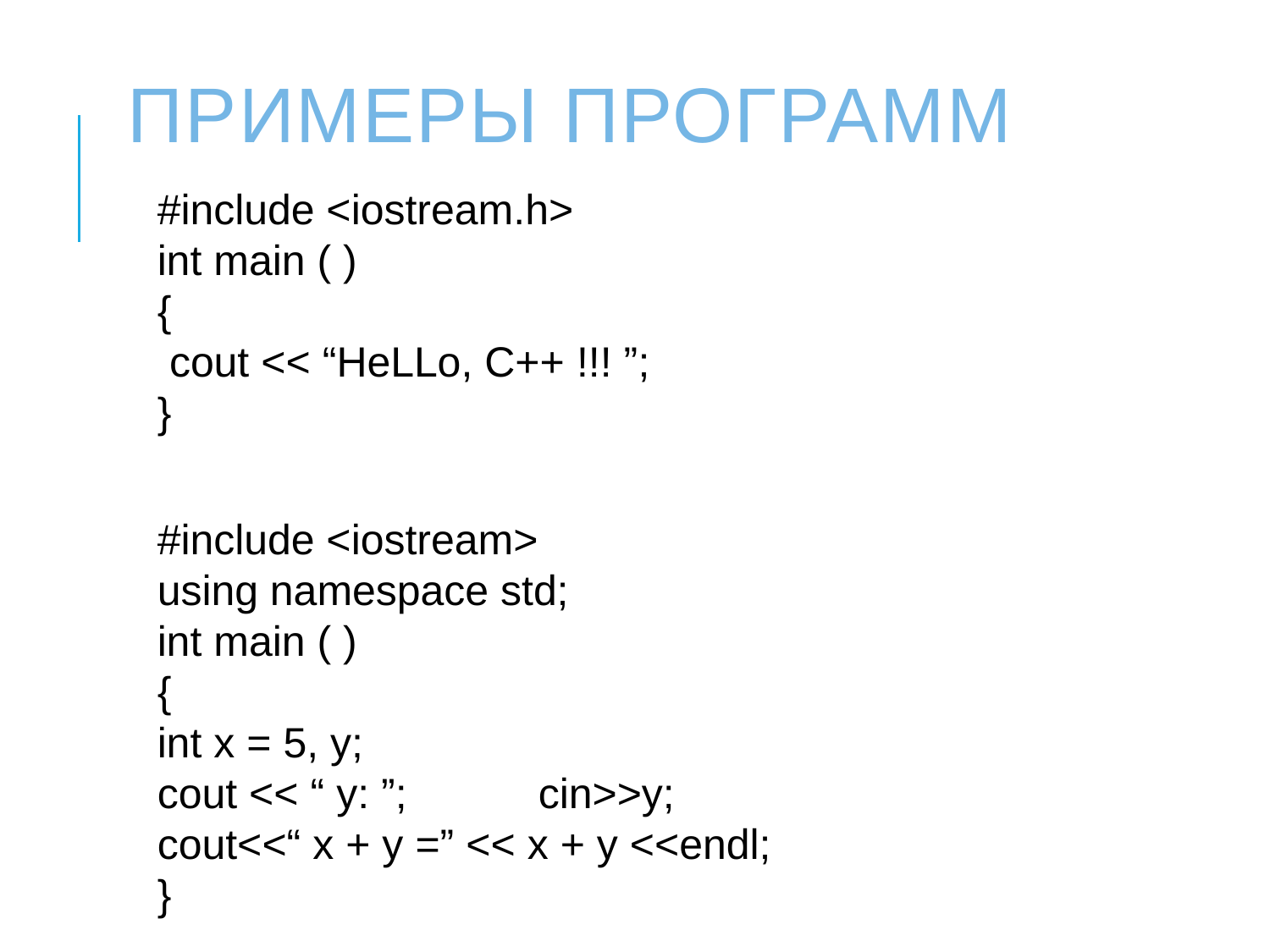

# Примеры программ
#include <iostream.h>
int main ( )
{
 cout << “HeLLo, С++ !!! ”;
}

#include <iostream>
using namespace std;
int main ( )
{
int x = 5, y;
cout << “ y: ”;  	cin>>y;
cout<<“ x + y =” << x + y <<endl;
}